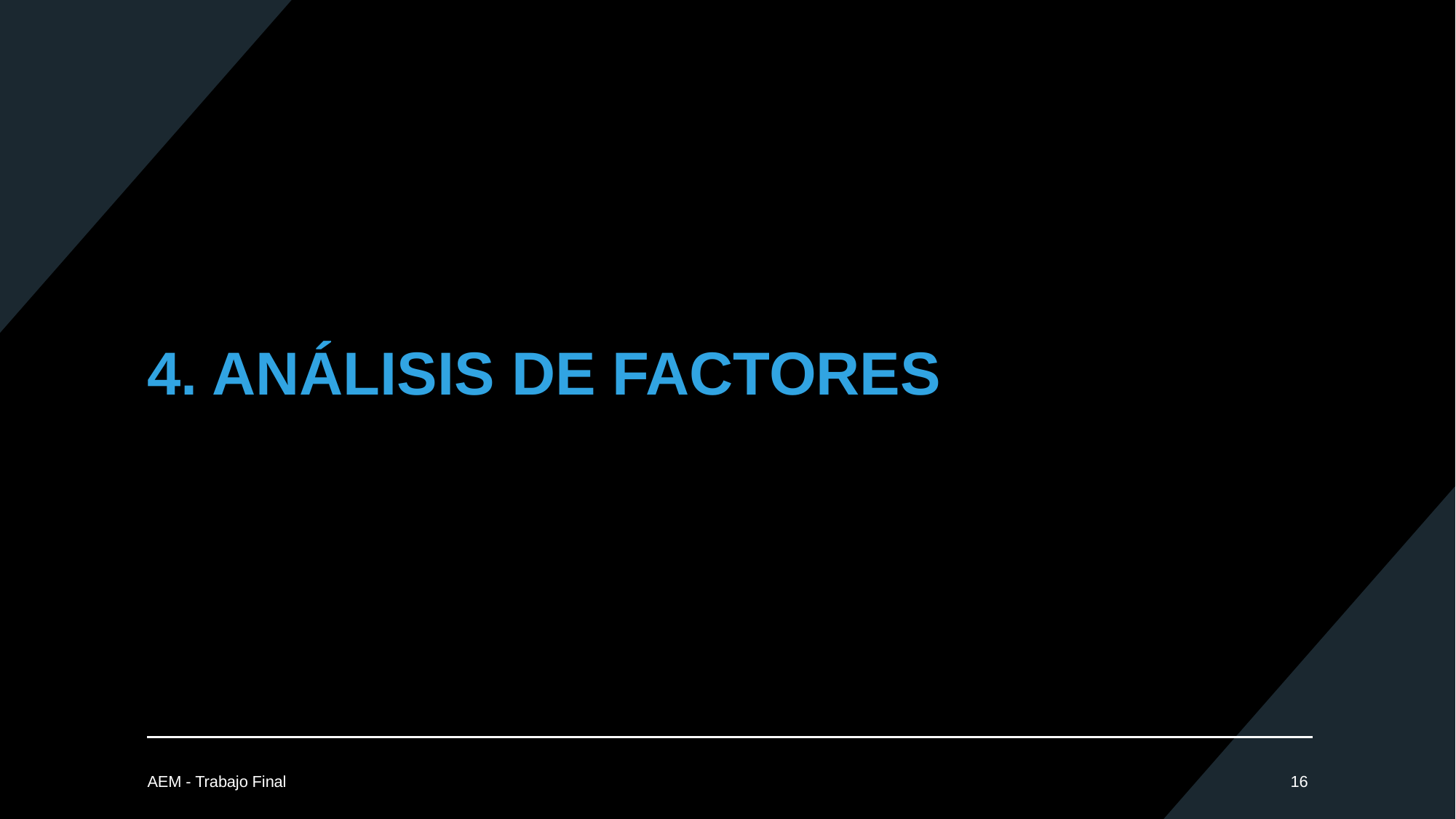

# 4. ANÁLISIS DE FACTORES
AEM - Trabajo Final
16